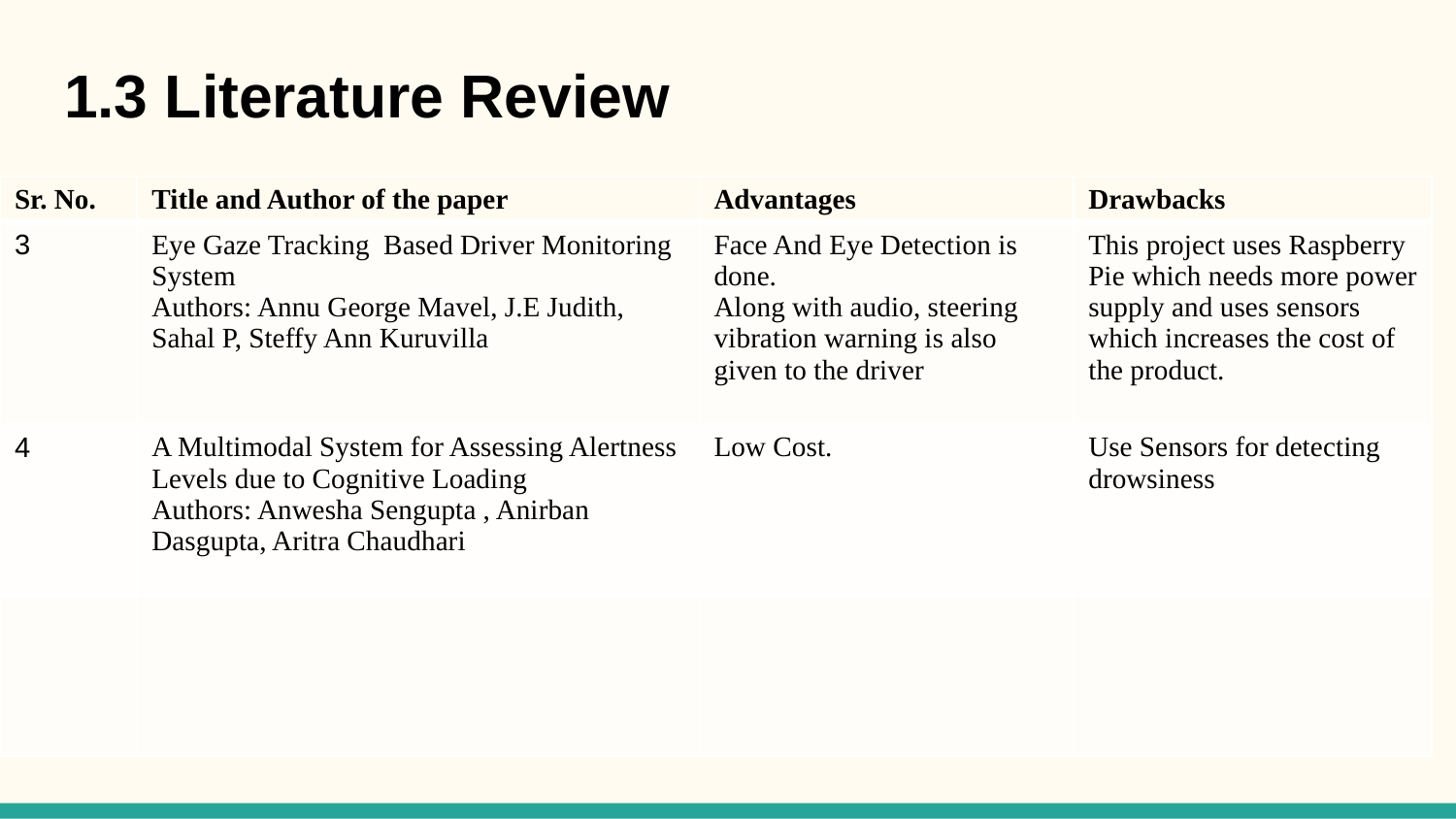

# 1.3 Literature Review
| Sr. No. | Title and Author of the paper | Advantages | Drawbacks |
| --- | --- | --- | --- |
| 3 | Eye Gaze Tracking Based Driver Monitoring System Authors: Annu George Mavel, J.E Judith, Sahal P, Steffy Ann Kuruvilla | Face And Eye Detection is done. Along with audio, steering vibration warning is also given to the driver | This project uses Raspberry Pie which needs more power supply and uses sensors which increases the cost of the product. |
| 4 | A Multimodal System for Assessing Alertness Levels due to Cognitive Loading Authors: Anwesha Sengupta , Anirban Dasgupta, Aritra Chaudhari | Low Cost. | Use Sensors for detecting drowsiness |
|  |  |  |  |